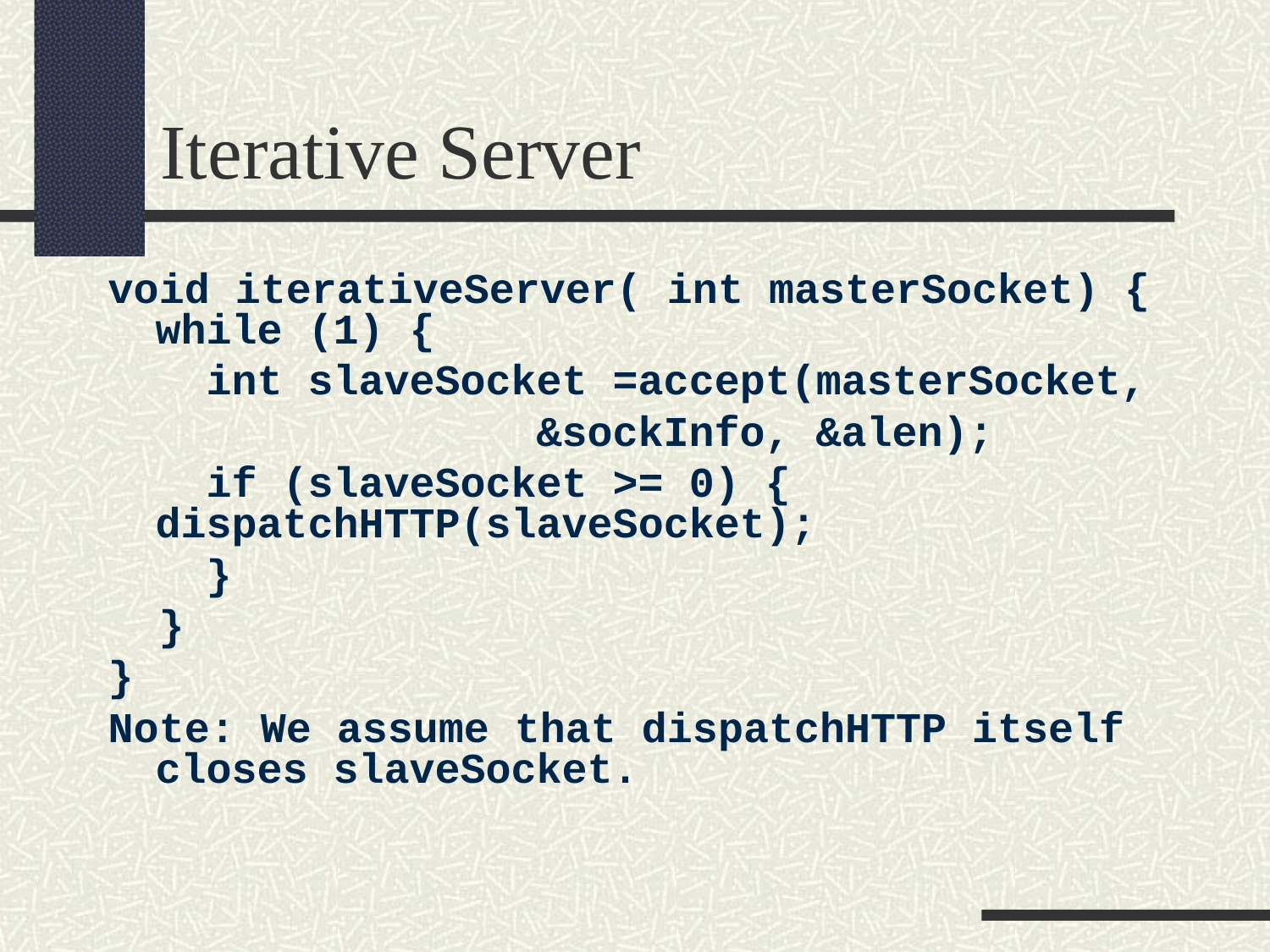

Iterative Server
void iterativeServer( int masterSocket) {
while (1) {
	  int slaveSocket =accept(masterSocket,
 				&sockInfo, &alen);
	  if (slaveSocket >= 0) { 	dispatchHTTP(slaveSocket);
	  }
  }
}
Note: We assume that dispatchHTTP itself closes slaveSocket.